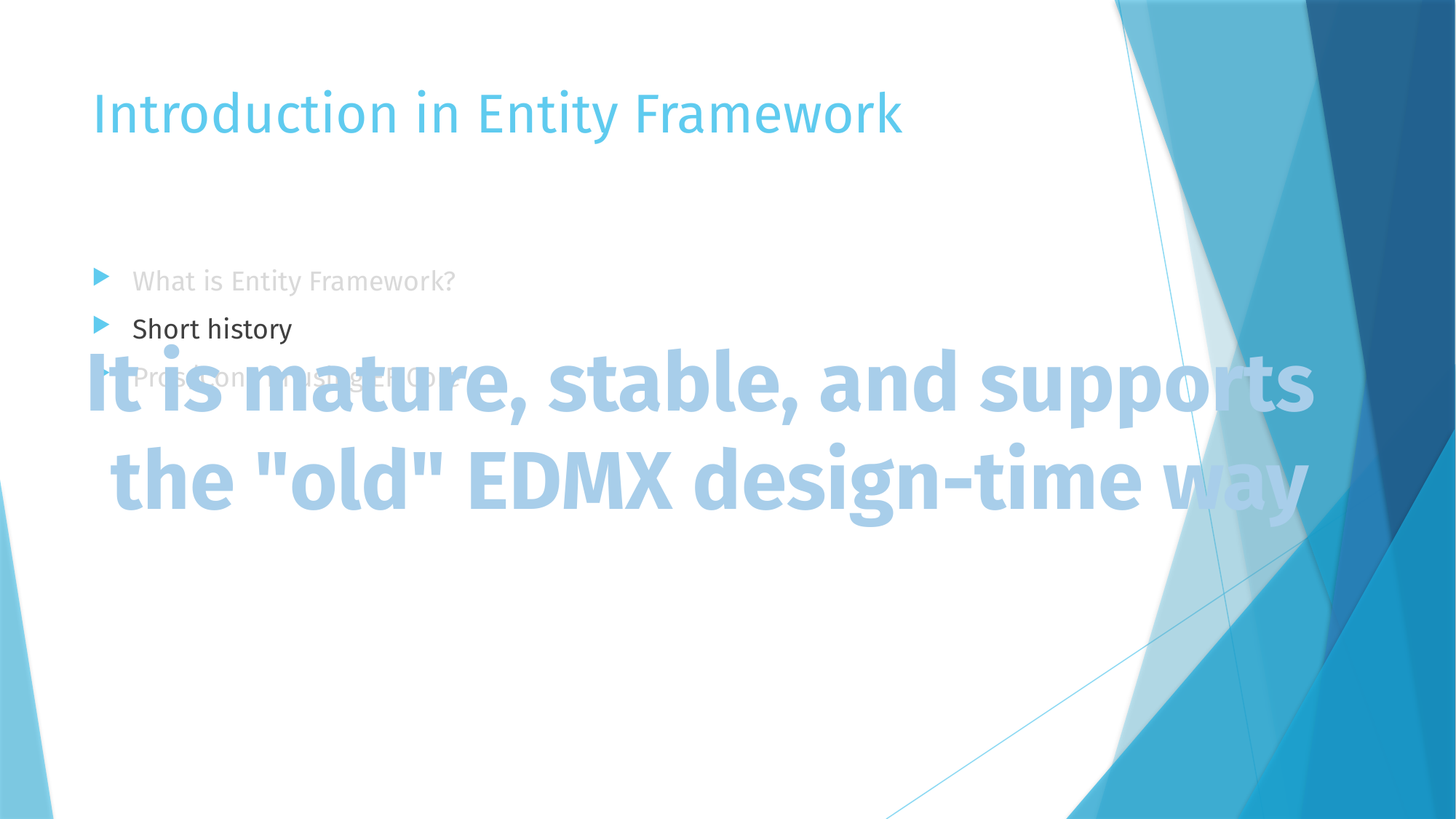

# Introduction in Entity Framework
What is Entity Framework?
Short history
Pros/Cons in using EF Core
It is mature, stable, and supports
the "old" EDMX design-time way